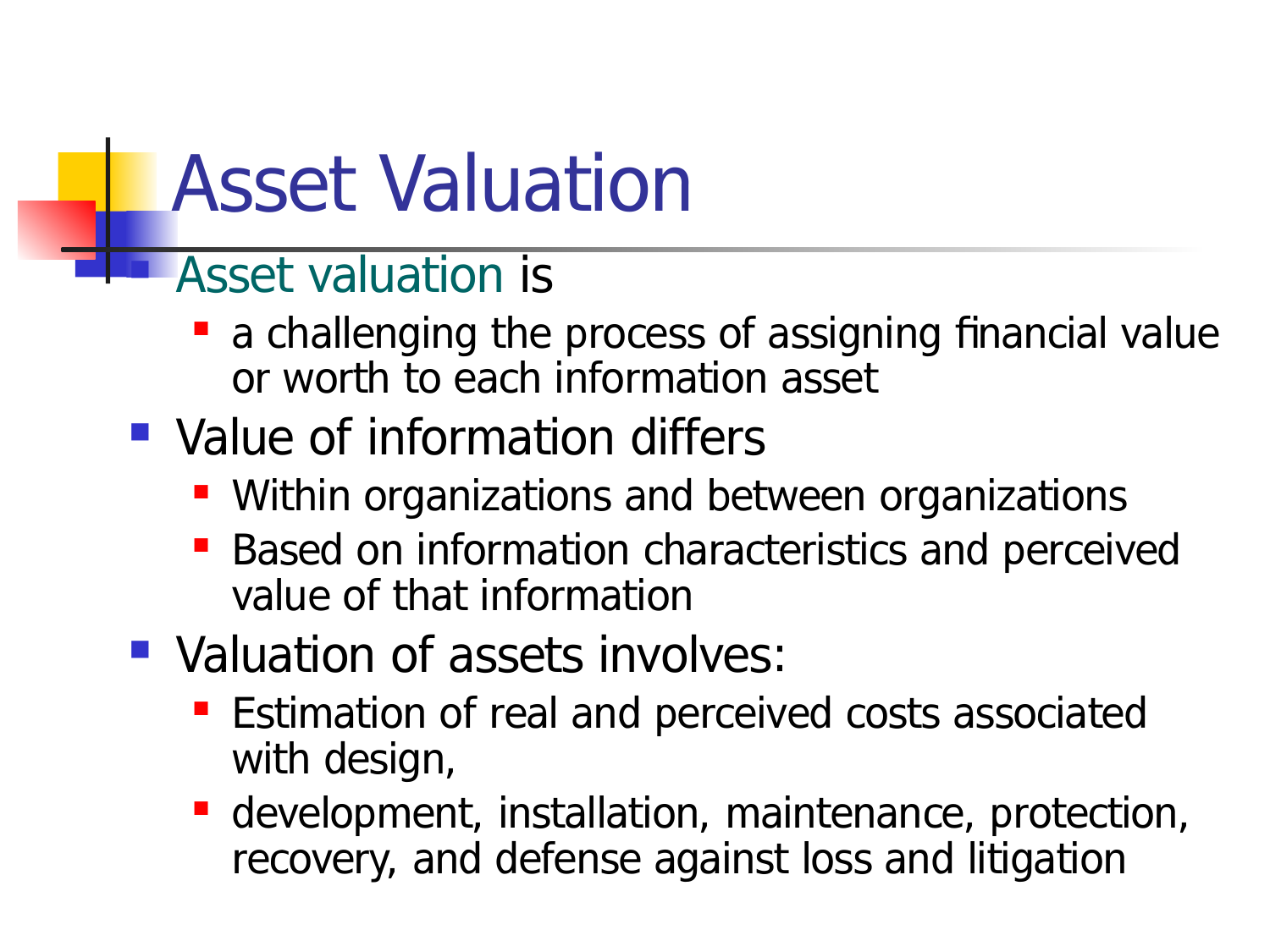

# Asset Valuation
Asset valuation is
a challenging the process of assigning financial value or worth to each information asset
Value of information differs
Within organizations and between organizations
Based on information characteristics and perceived value of that information
Valuation of assets involves:
Estimation of real and perceived costs associated with design,
development, installation, maintenance, protection, recovery, and defense against loss and litigation